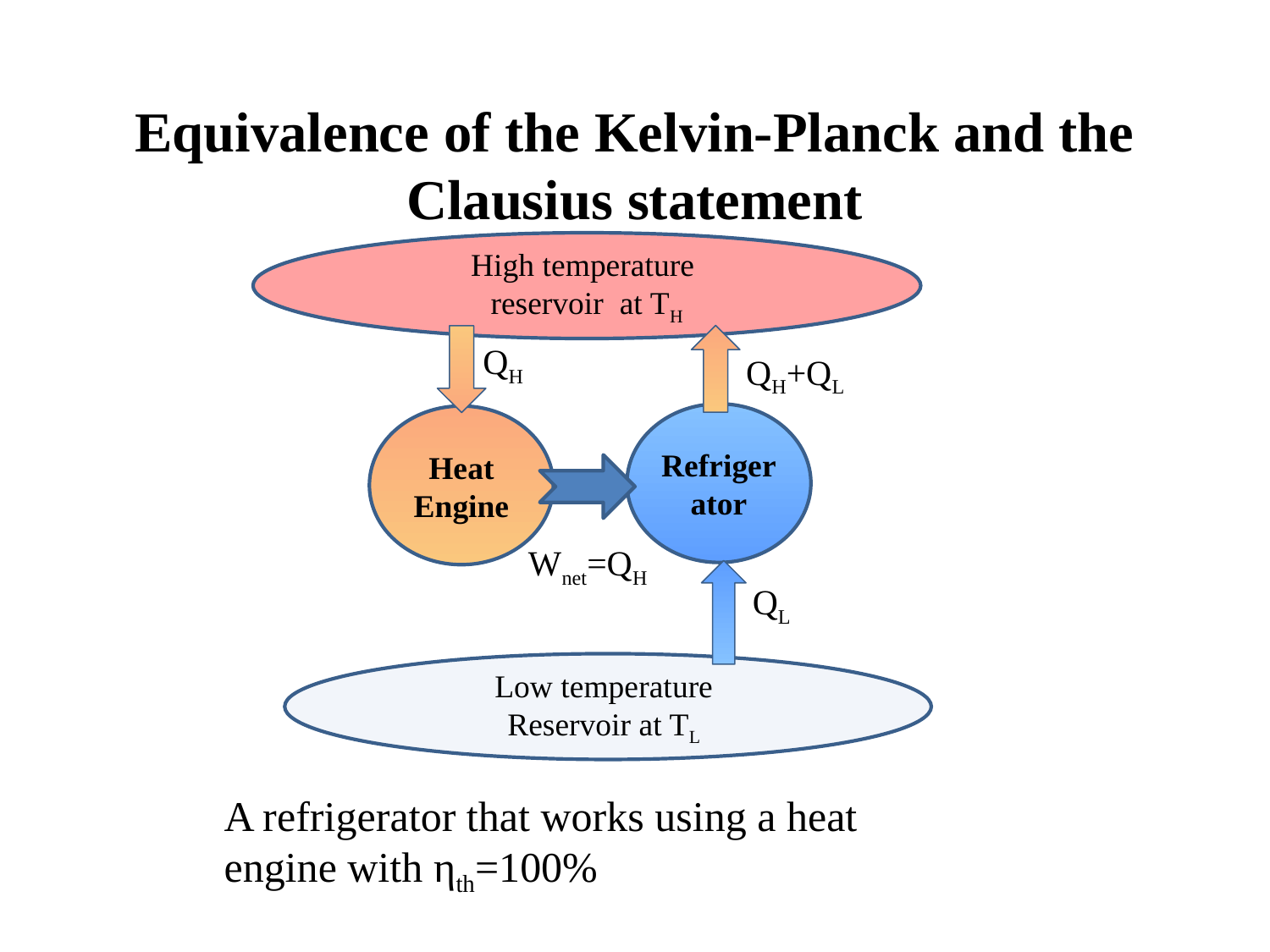

Equivalence of the Kelvin-Planck and the Clausius statement
High temperature
reservoir  at TH

QH
QH+QL
Refrigerator
Heat Engine

Wnet=QH

QL
Low temperature
Reservoir at TL
A refrigerator that works using a heat
engine with ηth=100%